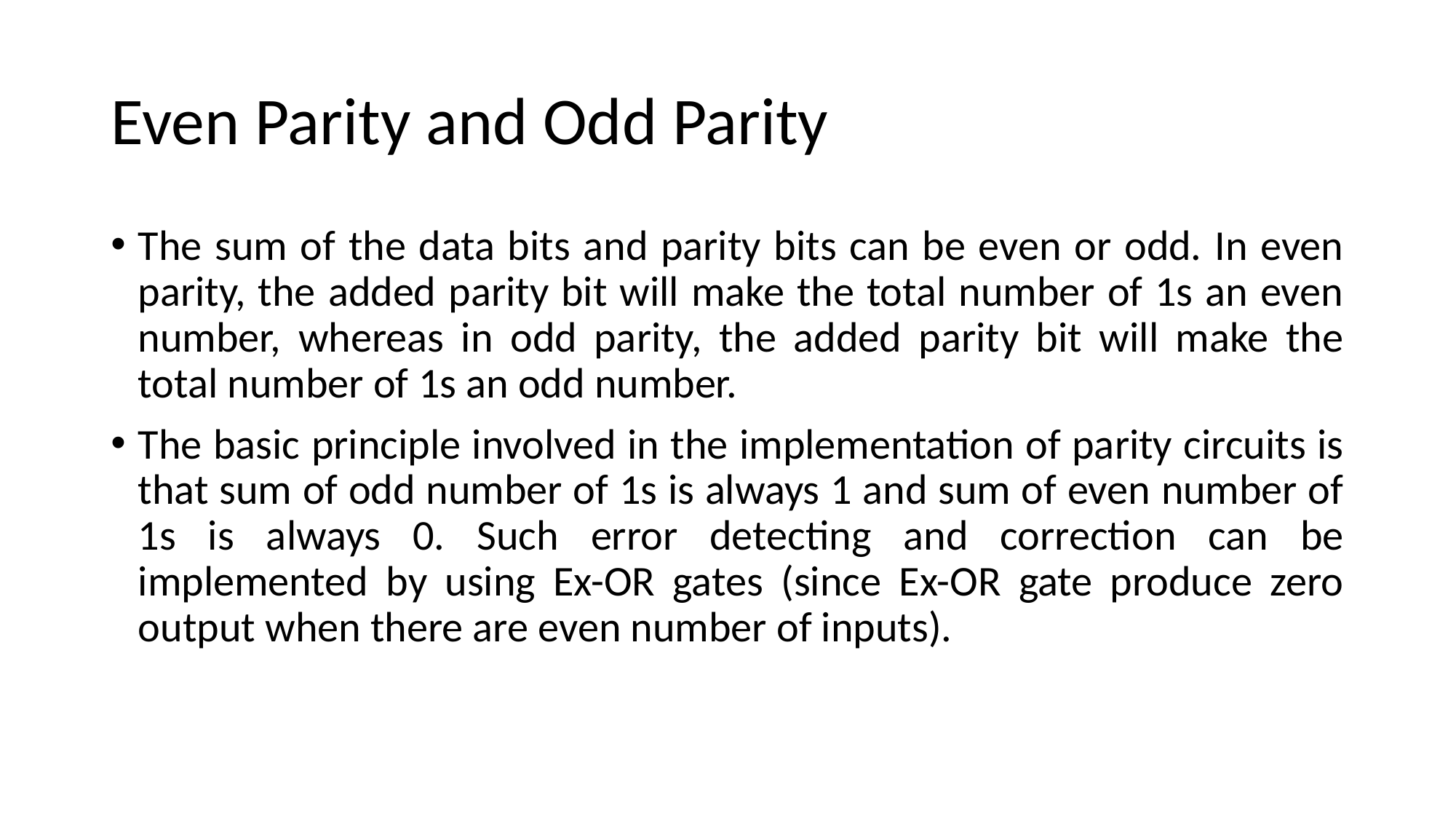

# Even Parity and Odd Parity
The sum of the data bits and parity bits can be even or odd. In even parity, the added parity bit will make the total number of 1s an even number, whereas in odd parity, the added parity bit will make the total number of 1s an odd number.
The basic principle involved in the implementation of parity circuits is that sum of odd number of 1s is always 1 and sum of even number of 1s is always 0. Such error detecting and correction can be implemented by using Ex-OR gates (since Ex-OR gate produce zero output when there are even number of inputs).